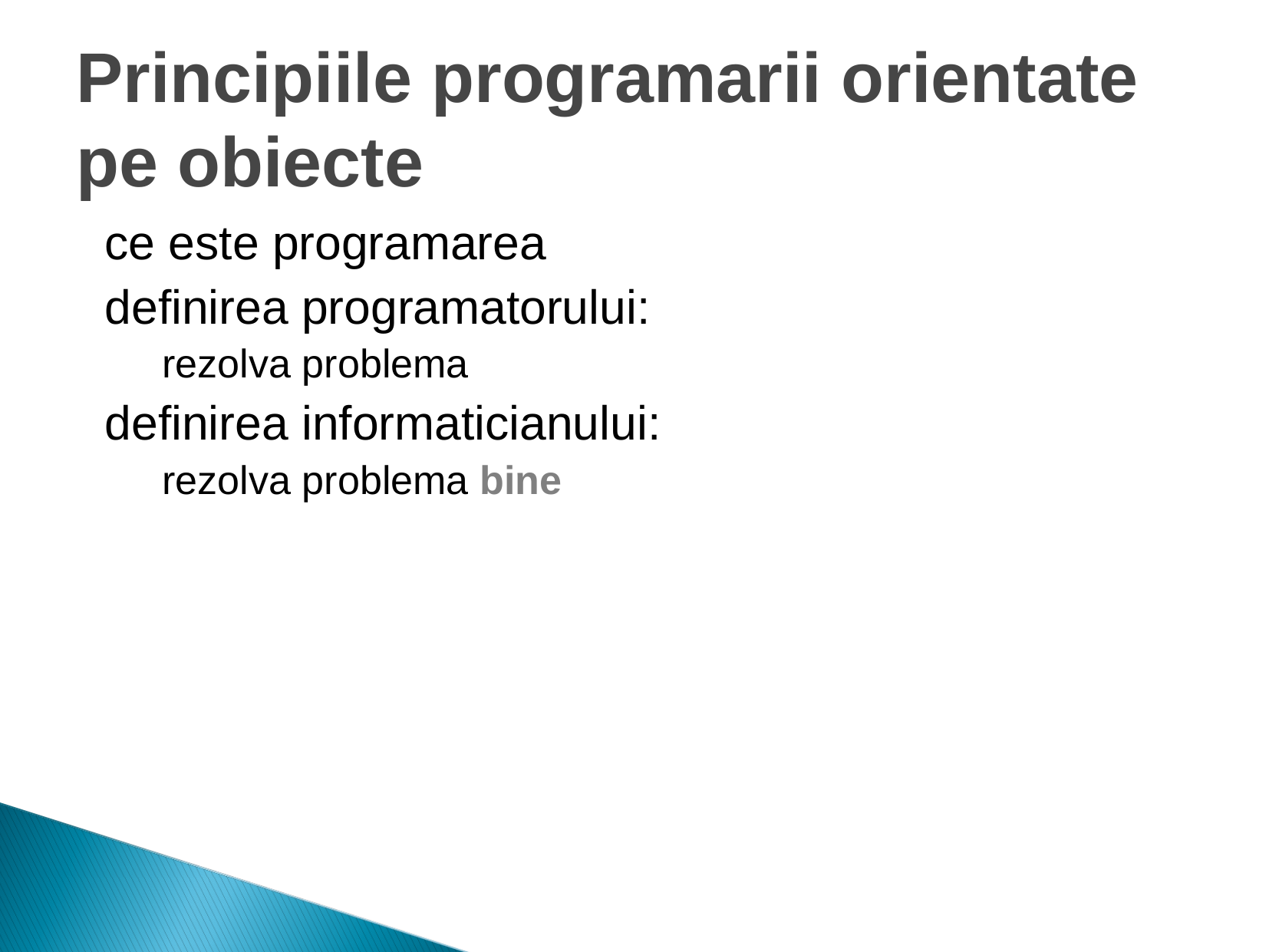

# Principiile programarii orientate pe obiecte
ce este programarea
definirea programatorului:
rezolva problema
definirea informaticianului:
rezolva problema bine